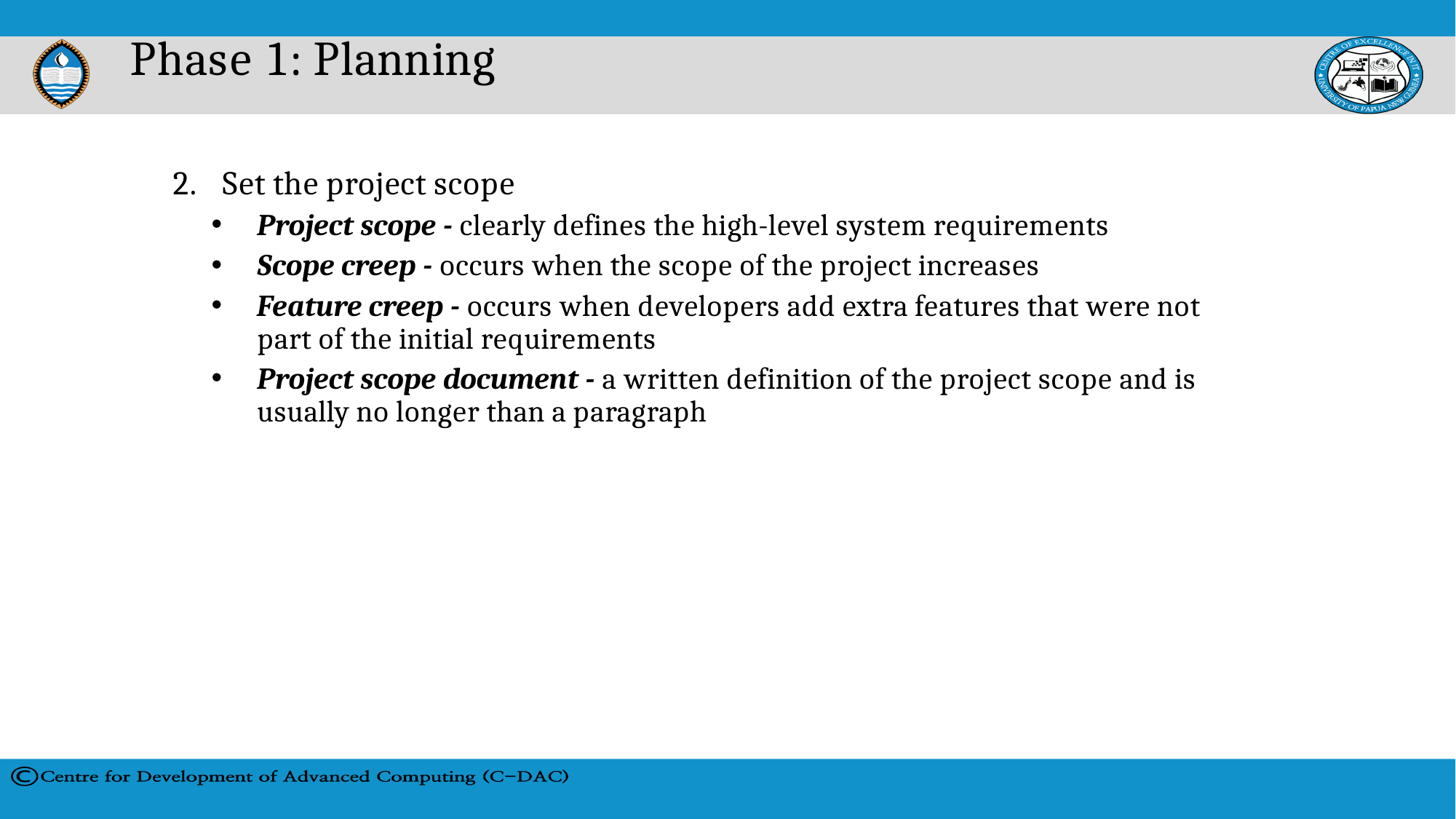

# Phase 1: Planning
Set the project scope
Project scope - clearly defines the high-level system requirements
Scope creep - occurs when the scope of the project increases
Feature creep - occurs when developers add extra features that were not part of the initial requirements
Project scope document - a written definition of the project scope and is usually no longer than a paragraph